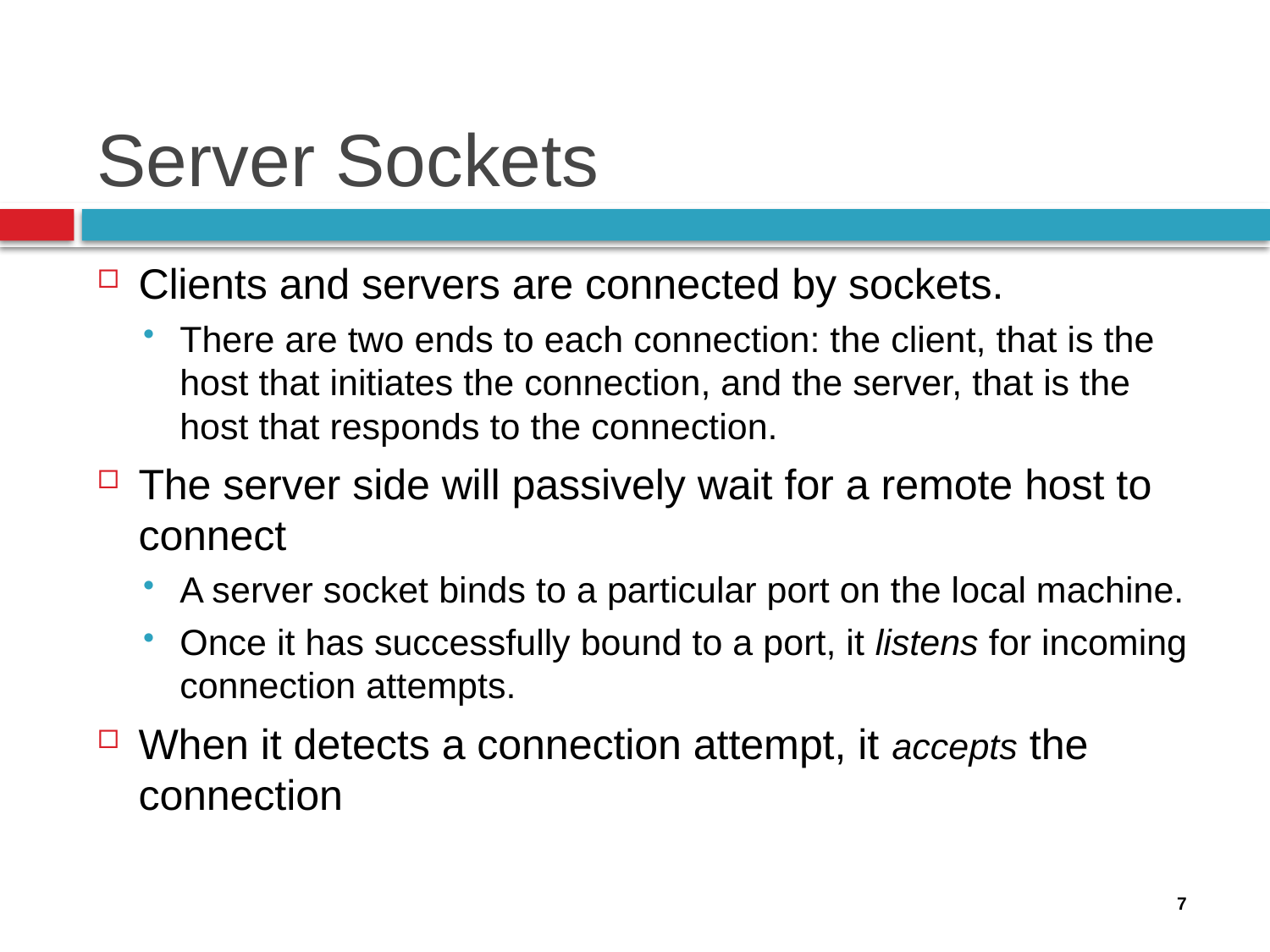

# Server Sockets
Clients and servers are connected by sockets.
There are two ends to each connection: the client, that is the host that initiates the connection, and the server, that is the host that responds to the connection.
The server side will passively wait for a remote host to connect
A server socket binds to a particular port on the local machine.
Once it has successfully bound to a port, it listens for incoming connection attempts.
When it detects a connection attempt, it accepts the connection